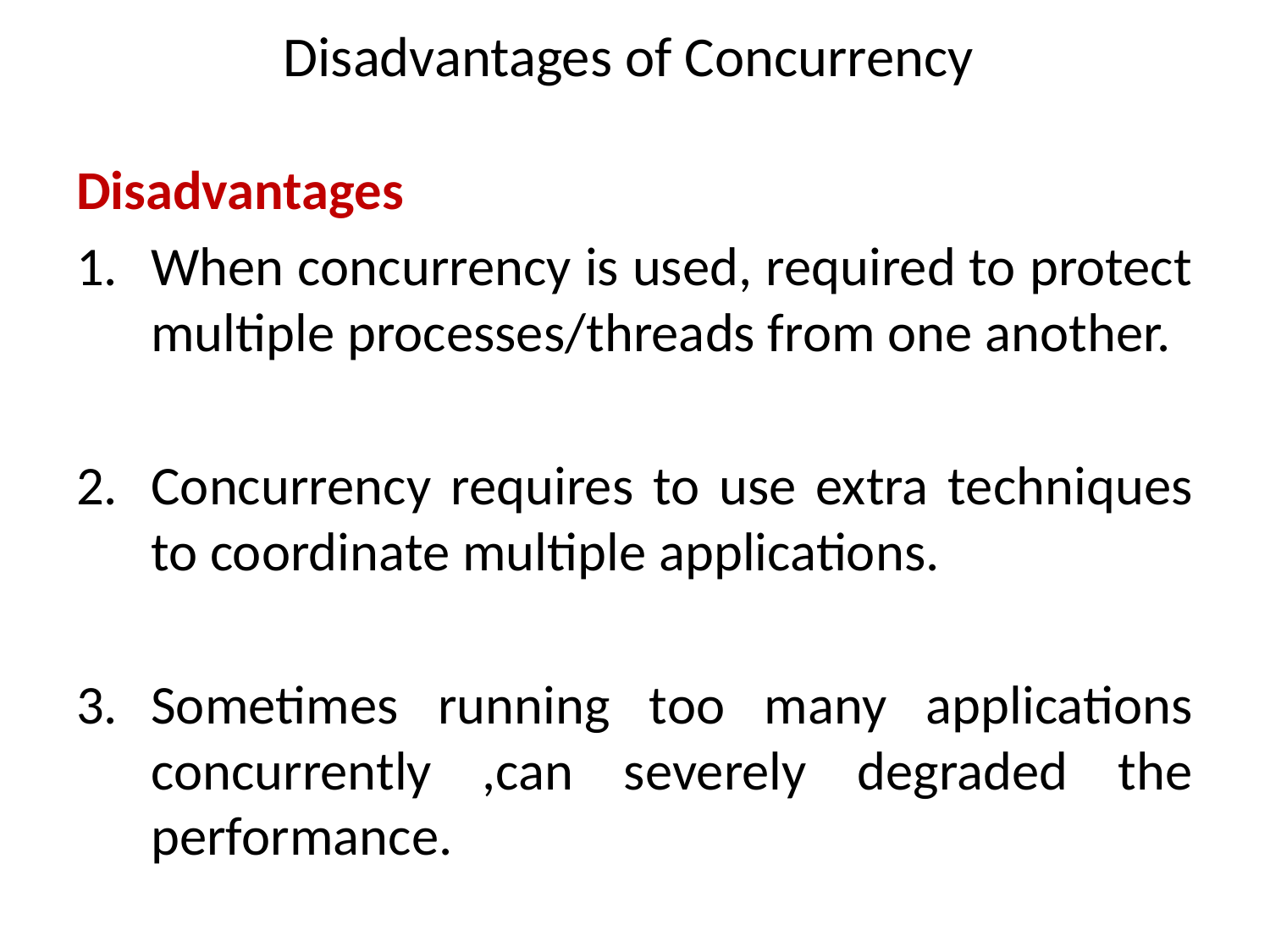

# Disadvantages of Concurrency
Disadvantages
When concurrency is used, required to protect multiple processes/threads from one another.

Concurrency requires to use extra techniques to coordinate multiple applications.

Sometimes running too many applications concurrently ,can severely degraded the performance.